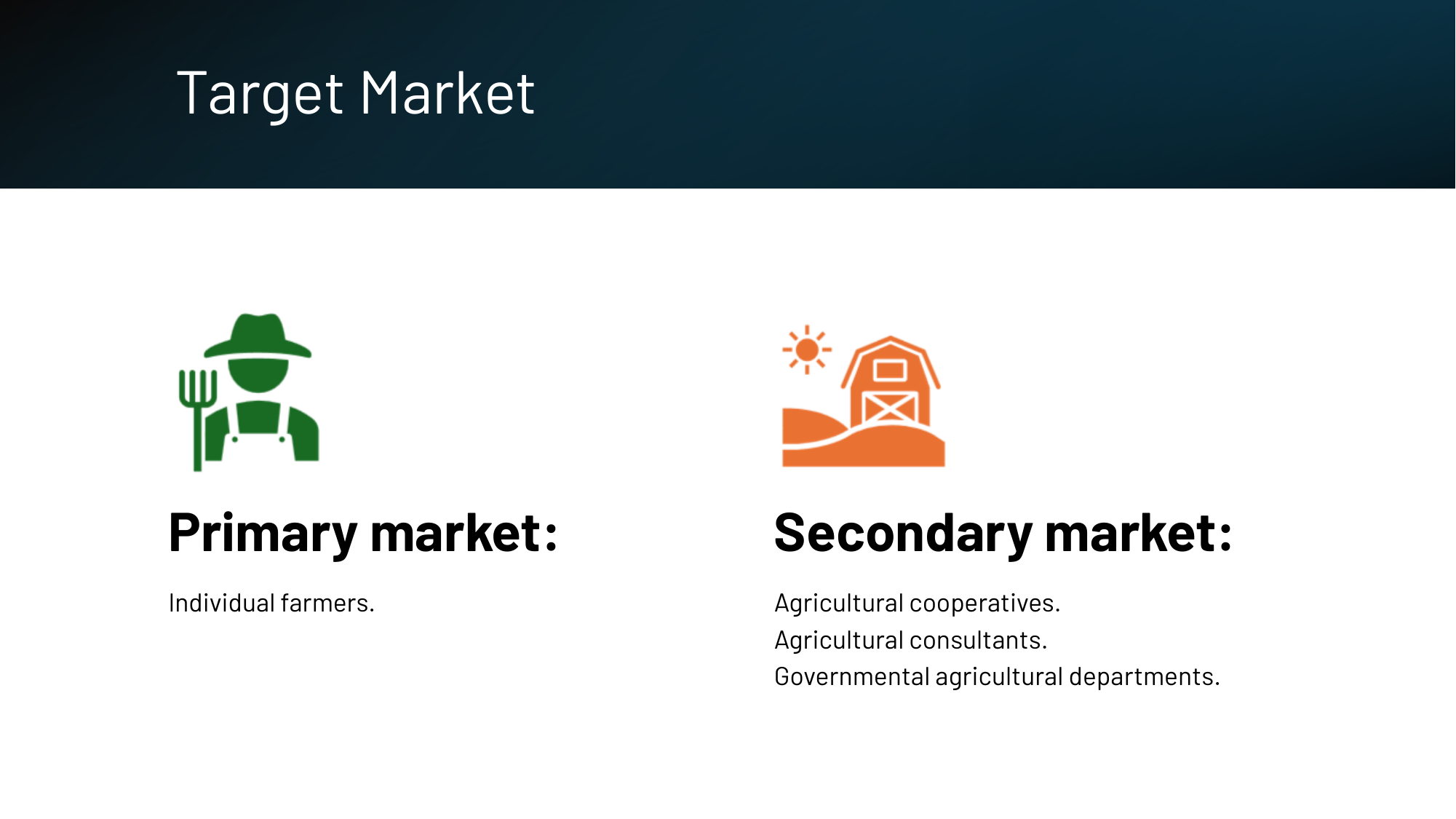

# Target Market
Primary market:
Individual farmers.
Secondary market:
Agricultural cooperatives.
Agricultural consultants.
Governmental agricultural departments.